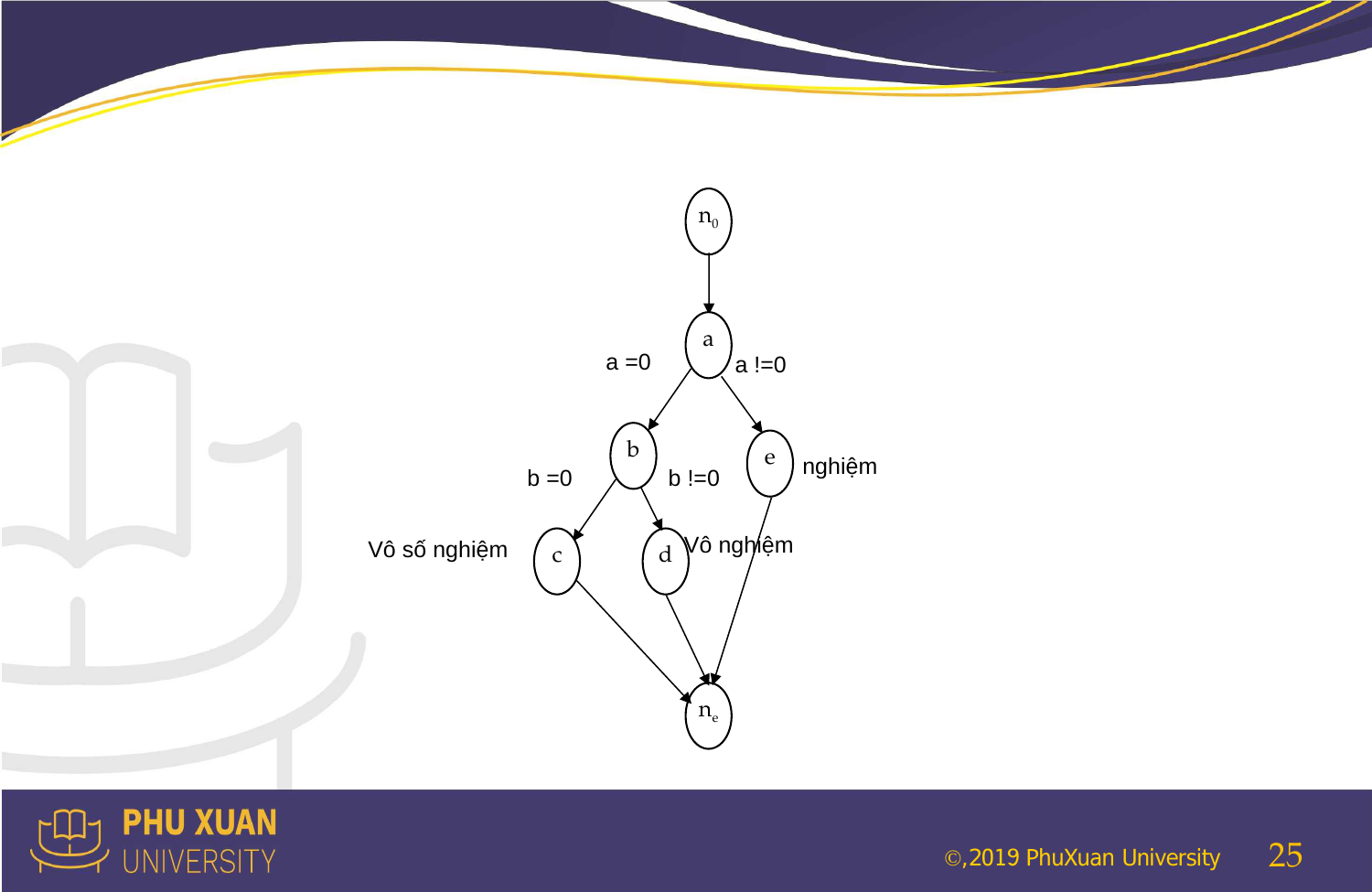

#
n0

a
a =0
a !=0

b
e
b =0
   b !=0

 Vô nghiệm
Vô số nghiệm
c
d

ne
 nghiệm

25